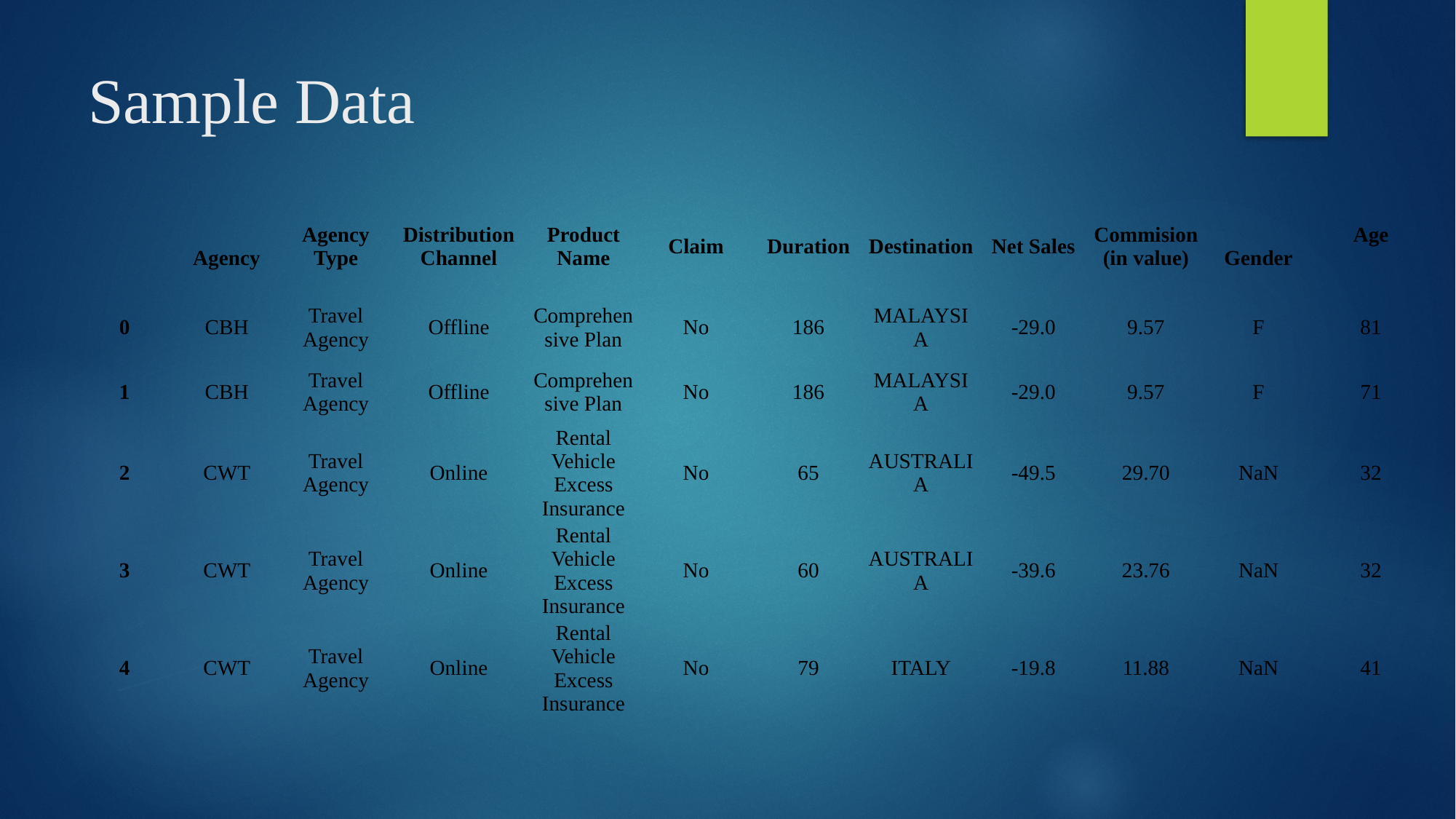

# Sample Data
|  | Agency | Agency Type | Distribution Channel | Product Name | Claim | Duration | Destination | Net Sales | Commision (in value) | Gender | Age |
| --- | --- | --- | --- | --- | --- | --- | --- | --- | --- | --- | --- |
| 0 | CBH | Travel Agency | Offline | Comprehensive Plan | No | 186 | MALAYSIA | -29.0 | 9.57 | F | 81 |
| 1 | CBH | Travel Agency | Offline | Comprehensive Plan | No | 186 | MALAYSIA | -29.0 | 9.57 | F | 71 |
| 2 | CWT | Travel Agency | Online | Rental Vehicle Excess Insurance | No | 65 | AUSTRALIA | -49.5 | 29.70 | NaN | 32 |
| 3 | CWT | Travel Agency | Online | Rental Vehicle Excess Insurance | No | 60 | AUSTRALIA | -39.6 | 23.76 | NaN | 32 |
| 4 | CWT | Travel Agency | Online | Rental Vehicle Excess Insurance | No | 79 | ITALY | -19.8 | 11.88 | NaN | 41 |